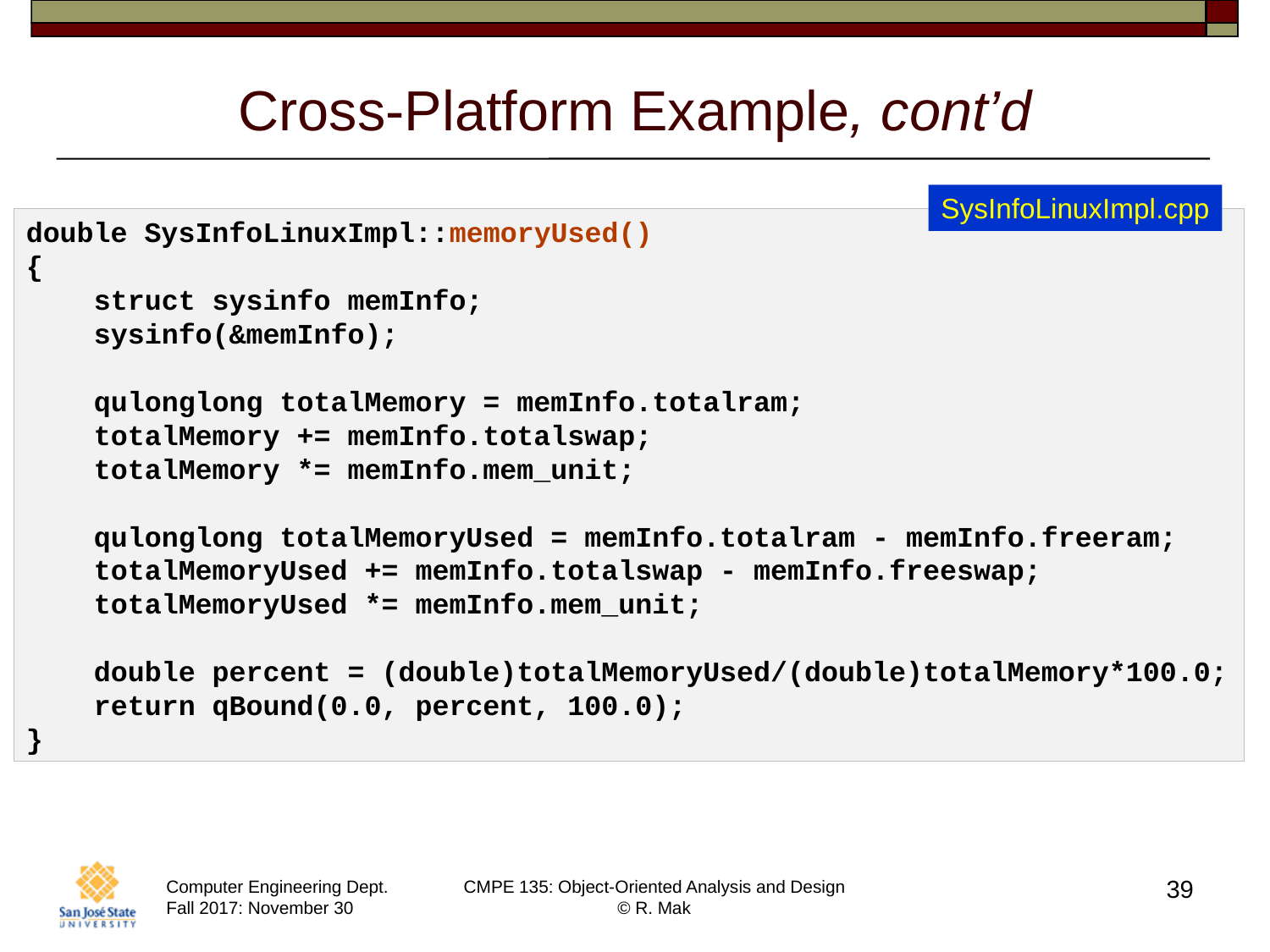

# Cross-Platform Example, cont’d
SysInfoLinuxImpl.cpp
double SysInfoLinuxImpl::memoryUsed()
{
    struct sysinfo memInfo;
    sysinfo(&memInfo);

    qulonglong totalMemory = memInfo.totalram;
    totalMemory += memInfo.totalswap;
    totalMemory *= memInfo.mem_unit;

    qulonglong totalMemoryUsed = memInfo.totalram - memInfo.freeram;
    totalMemoryUsed += memInfo.totalswap - memInfo.freeswap;
    totalMemoryUsed *= memInfo.mem_unit;

    double percent = (double)totalMemoryUsed/(double)totalMemory*100.0;
    return qBound(0.0, percent, 100.0);
}
39